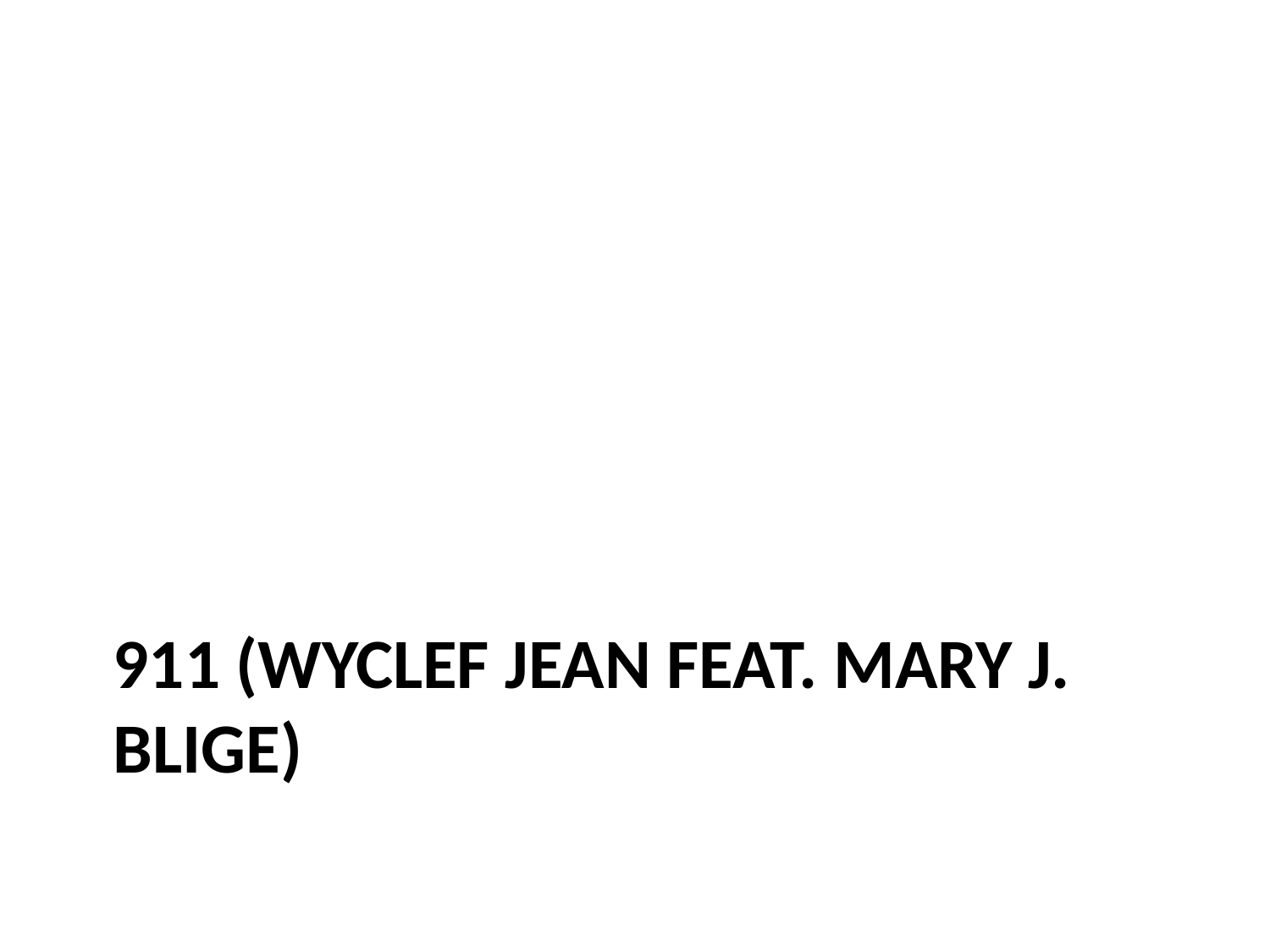

# 911 (Wyclef Jean feat. Mary J. Blige)